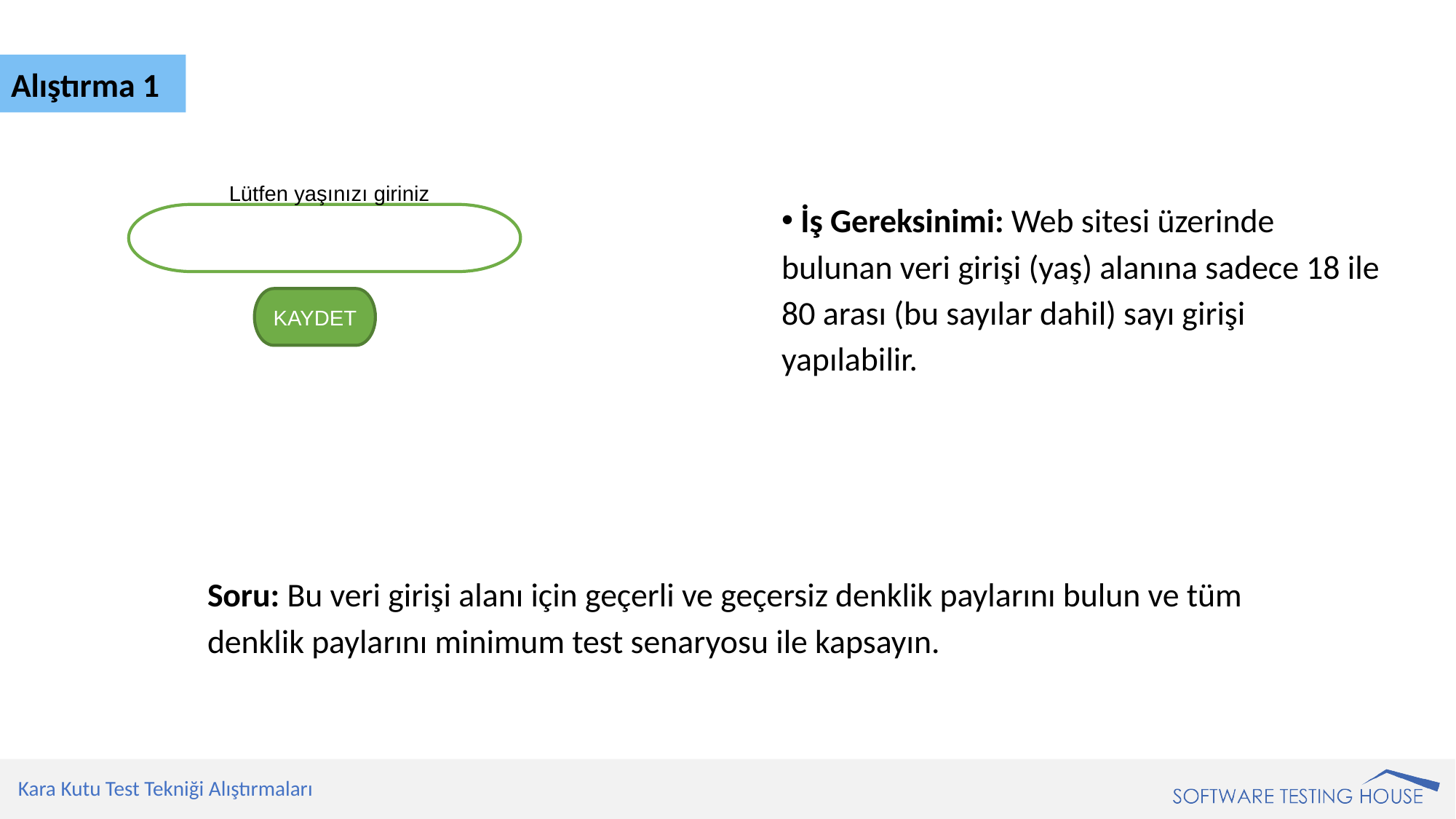

Alıştırma 1
Lütfen yaşınızı giriniz
 İş Gereksinimi: Web sitesi üzerinde bulunan veri girişi (yaş) alanına sadece 18 ile 80 arası (bu sayılar dahil) sayı girişi yapılabilir.

KAYDET
Soru: Bu veri girişi alanı için geçerli ve geçersiz denklik paylarını bulun ve tüm denklik paylarını minimum test senaryosu ile kapsayın.
Kara Kutu Test Tekniği Alıştırmaları